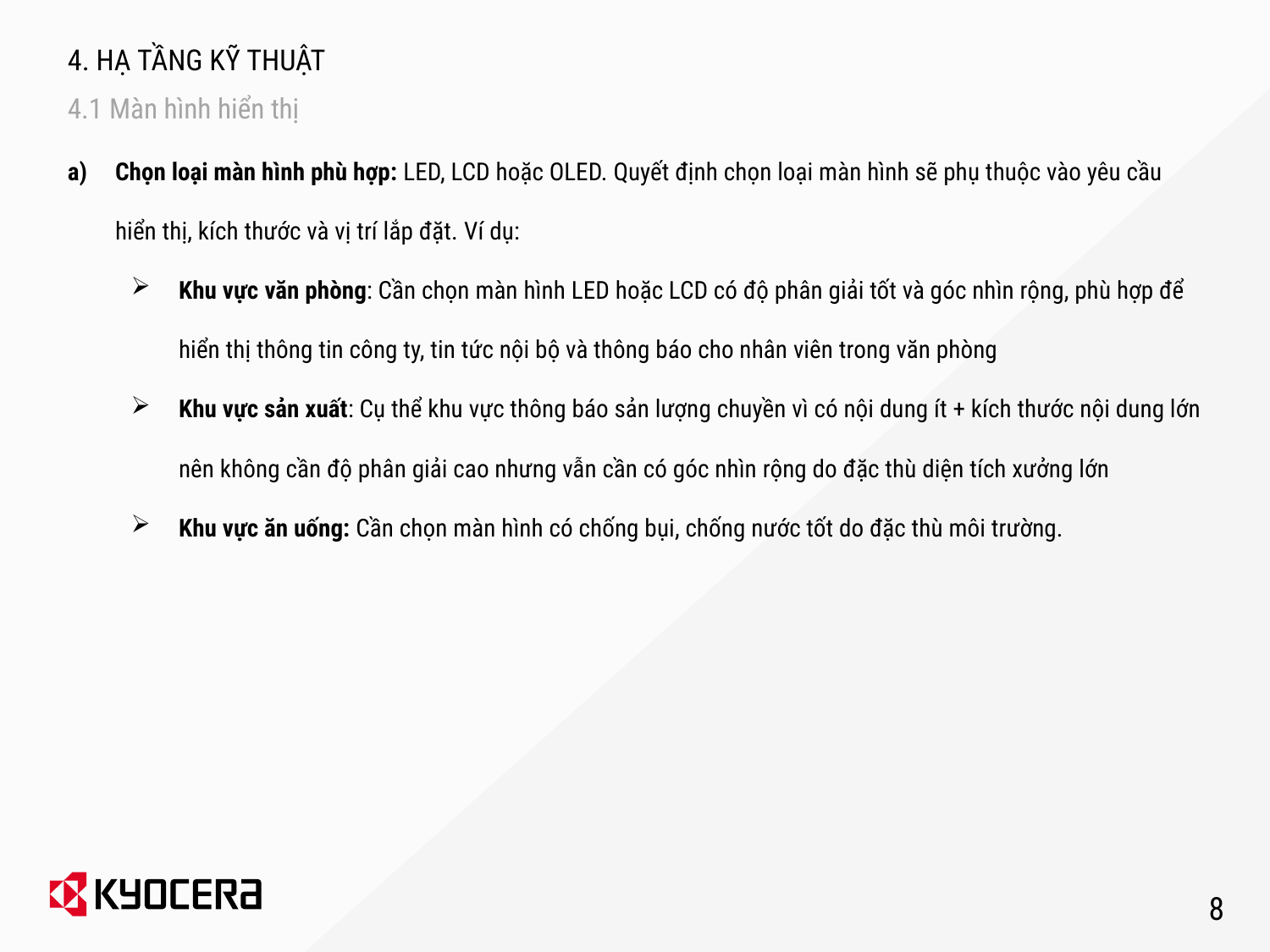

# 4. HẠ TẦNG KỸ THUẬT
4.1 Màn hình hiển thị
Chọn loại màn hình phù hợp: LED, LCD hoặc OLED. Quyết định chọn loại màn hình sẽ phụ thuộc vào yêu cầu hiển thị, kích thước và vị trí lắp đặt. Ví dụ:
Khu vực văn phòng: Cần chọn màn hình LED hoặc LCD có độ phân giải tốt và góc nhìn rộng, phù hợp để hiển thị thông tin công ty, tin tức nội bộ và thông báo cho nhân viên trong văn phòng
Khu vực sản xuất: Cụ thể khu vực thông báo sản lượng chuyền vì có nội dung ít + kích thước nội dung lớn nên không cần độ phân giải cao nhưng vẫn cần có góc nhìn rộng do đặc thù diện tích xưởng lớn
Khu vực ăn uống: Cần chọn màn hình có chống bụi, chống nước tốt do đặc thù môi trường.
8